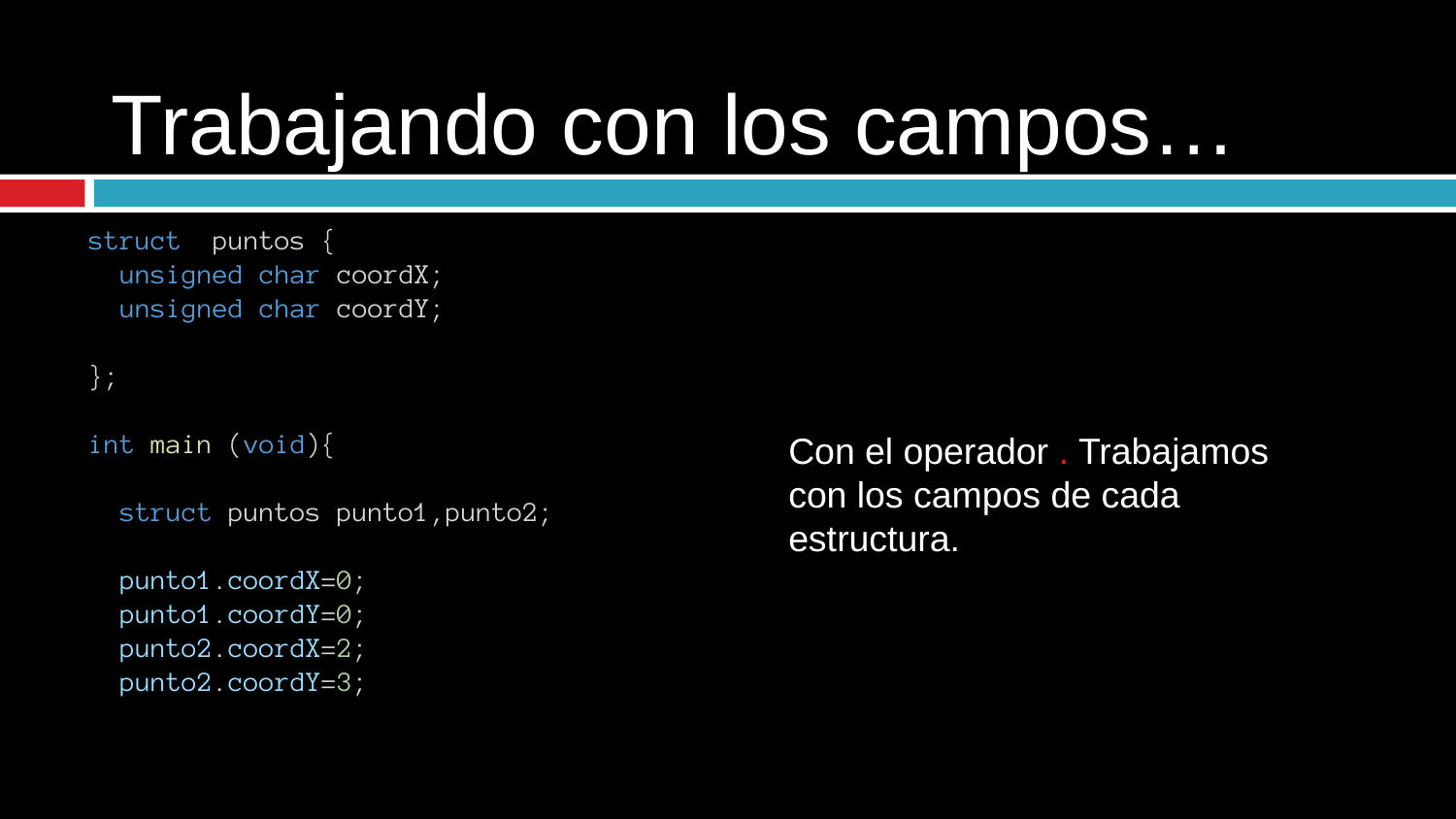

# Trabajando con los campos…
struct  puntos {
  unsigned char coordX;
  unsigned char coordY;
};
int main (void){

  struct puntos punto1,punto2;
  punto1.coordX=0;
  punto1.coordY=0;
  punto2.coordX=2;
  punto2.coordY=3;

Con el operador . Trabajamos con los campos de cada estructura.